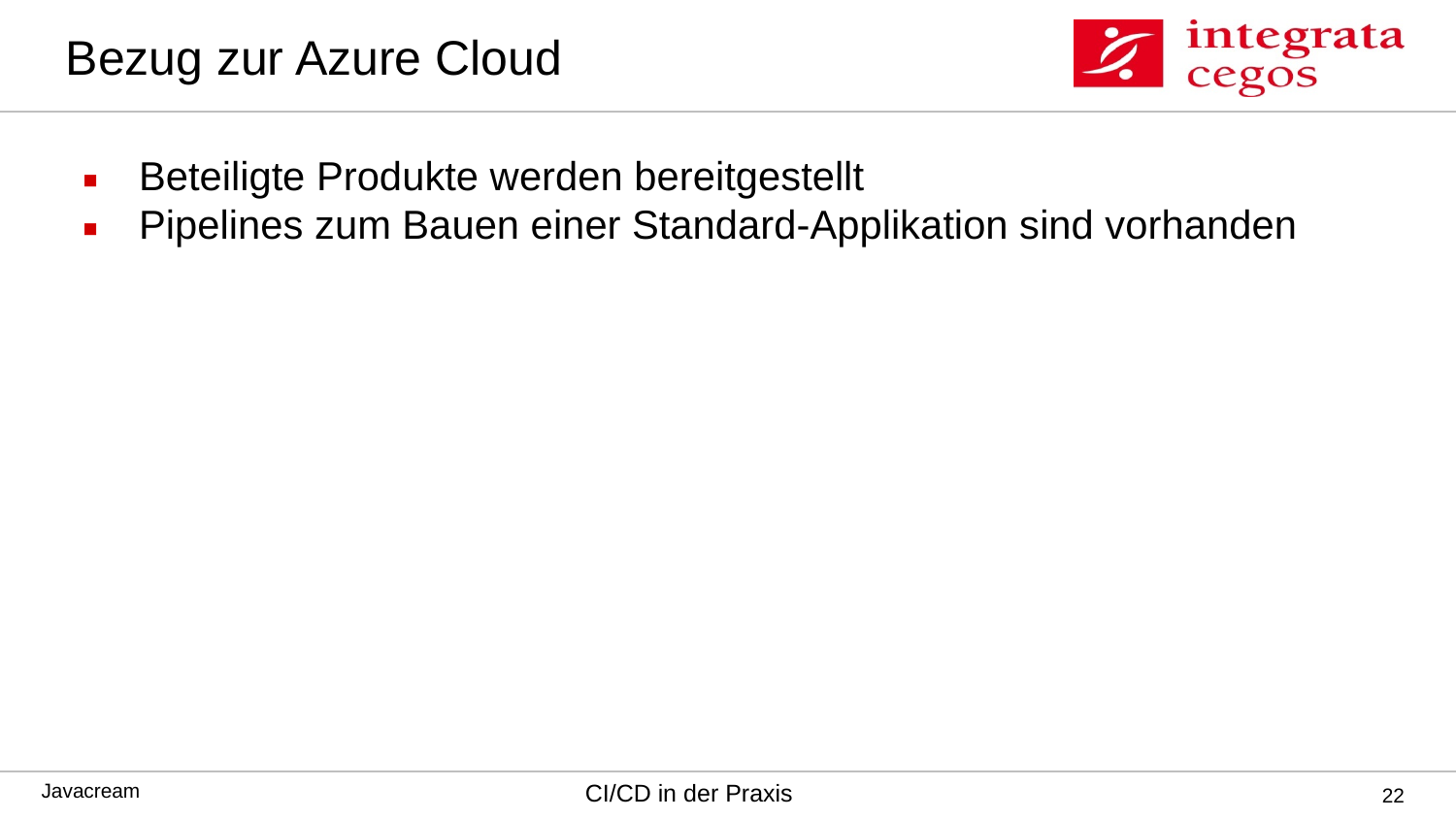

# Bezug zur Azure Cloud
Beteiligte Produkte werden bereitgestellt
Pipelines zum Bauen einer Standard-Applikation sind vorhanden
22